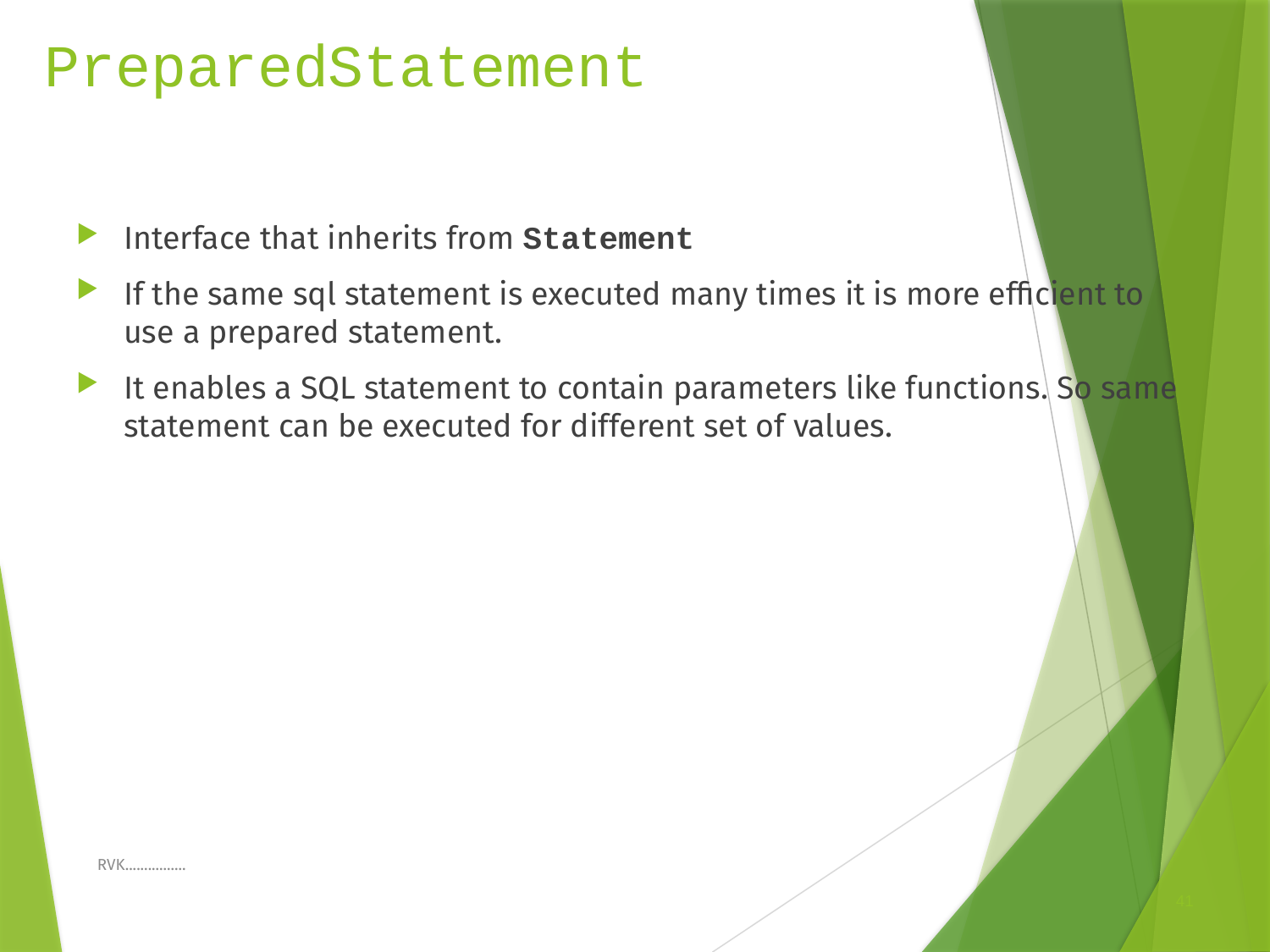

# PreparedStatement
Interface that inherits from Statement
If the same sql statement is executed many times it is more efficient to use a prepared statement.
It enables a SQL statement to contain parameters like functions. So same statement can be executed for different set of values.
RVK................
41